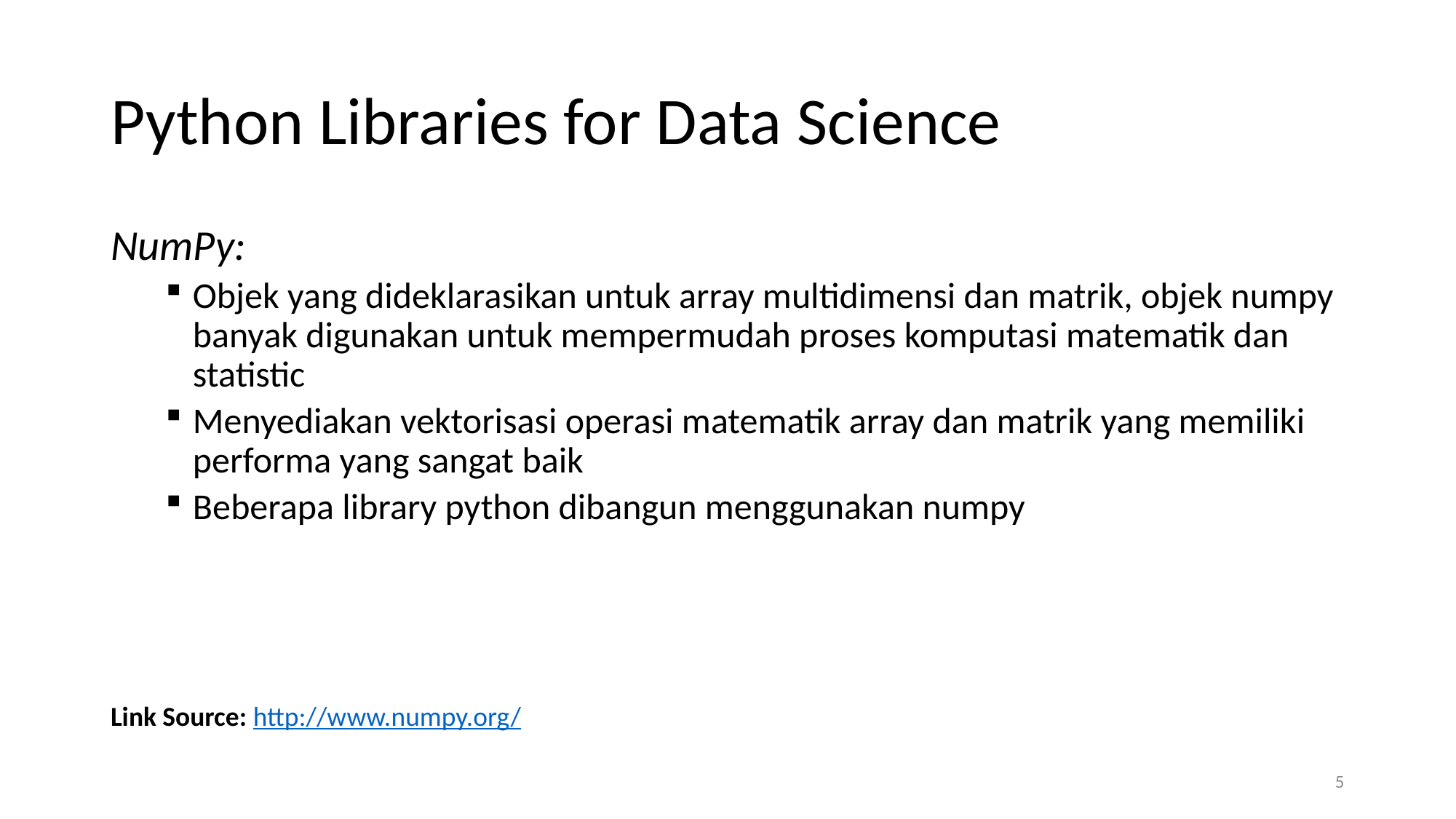

# Python Libraries for Data Science
NumPy:
Objek yang dideklarasikan untuk array multidimensi dan matrik, objek numpy banyak digunakan untuk mempermudah proses komputasi matematik dan statistic
Menyediakan vektorisasi operasi matematik array dan matrik yang memiliki performa yang sangat baik
Beberapa library python dibangun menggunakan numpy
Link Source: http://www.numpy.org/
5